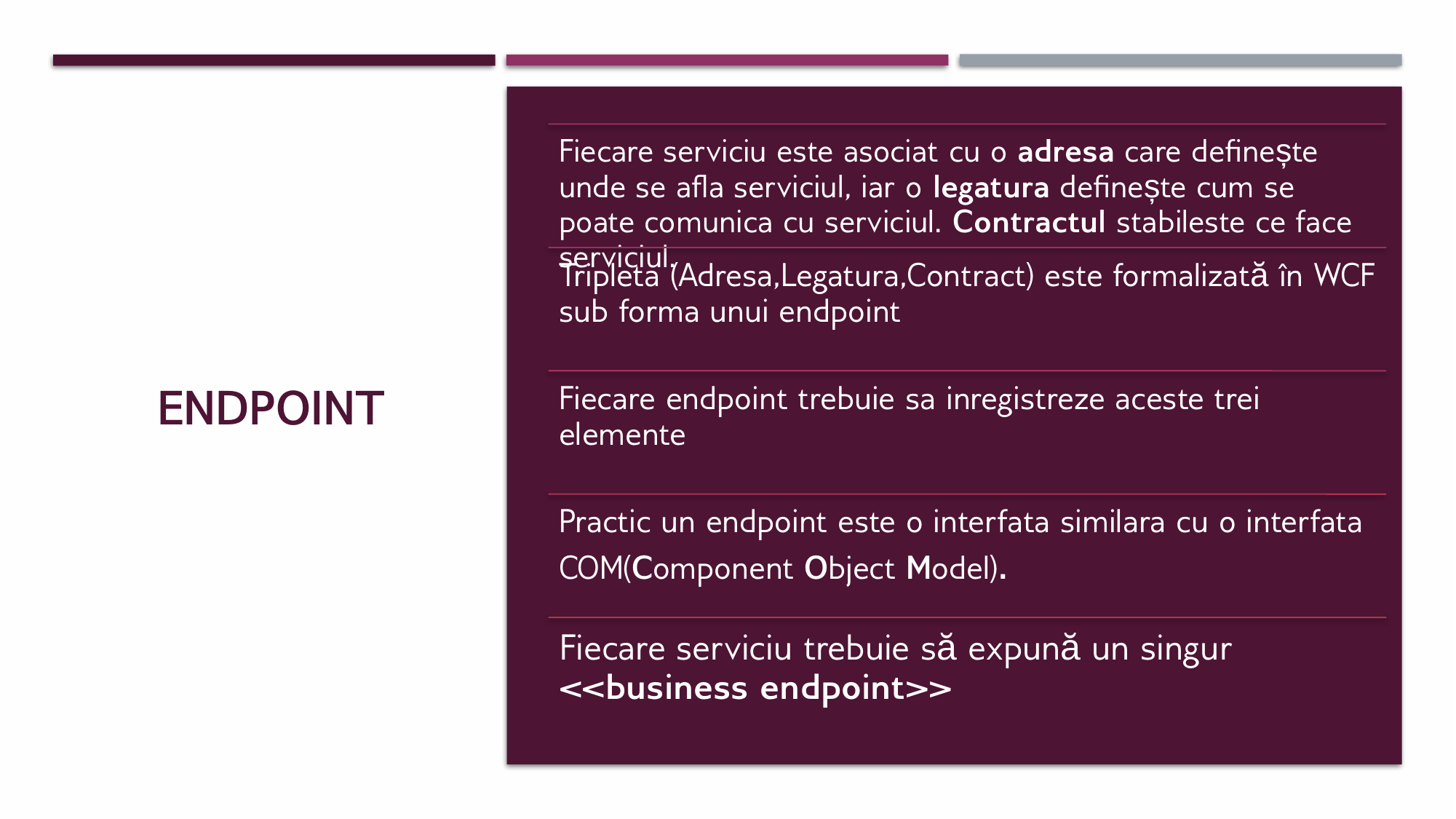

# EndPoint
Fiecare serviciu este asociat cu o adresa care definește unde se afla serviciul, iar o legatura definește cum se poate comunica cu serviciul. Contractul stabileste ce face serviciul.
Tripleta (Adresa,Legatura,Contract) este formalizată în WCF sub forma unui endpoint
Fiecare endpoint trebuie sa inregistreze aceste trei elemente
Practic un endpoint este o interfata similara cu o interfata COM(Component Object Model).
Fiecare serviciu trebuie să expună un singur <<business endpoint>>